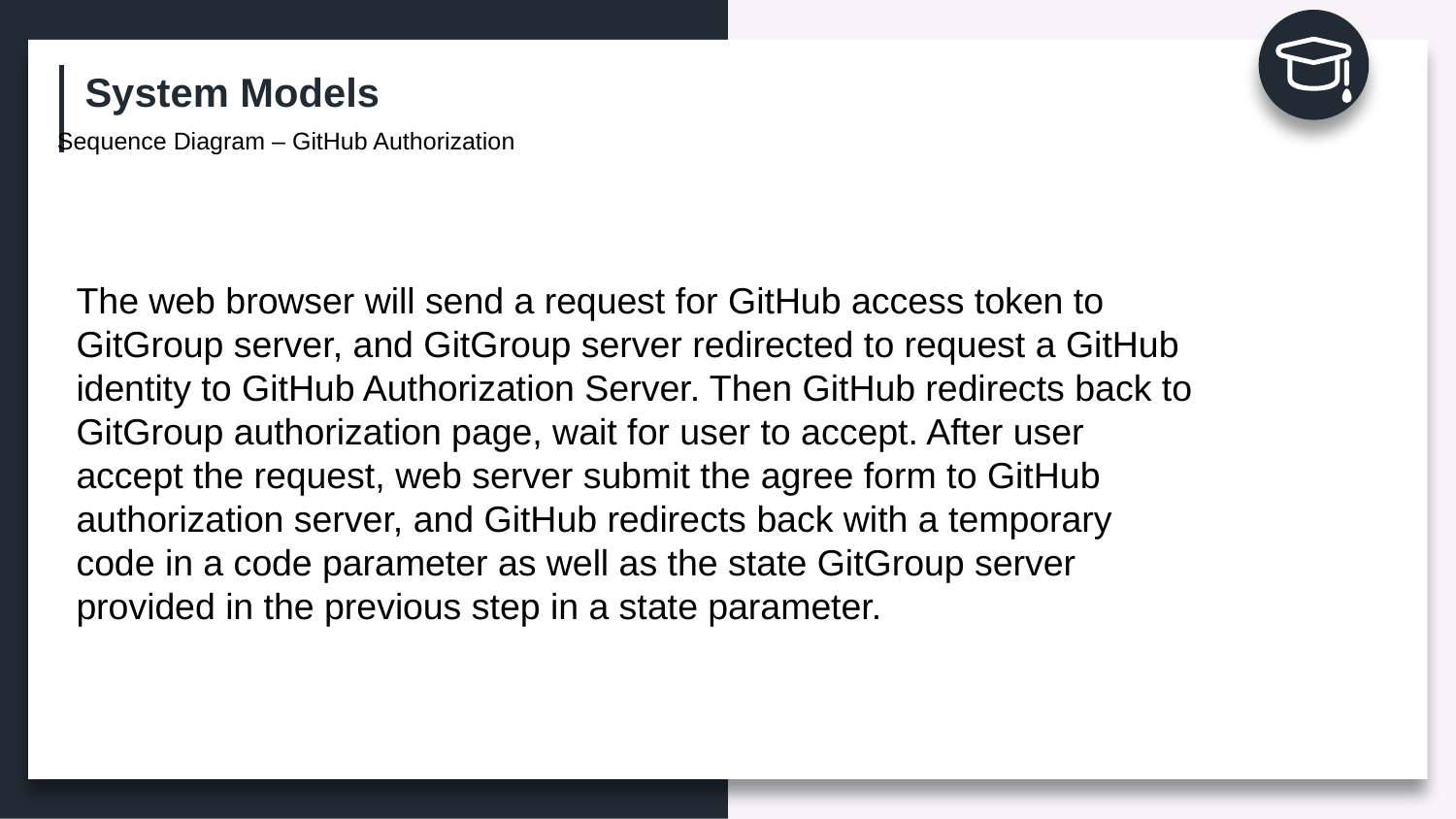

System Models

Sequence Diagram – GitHub Authorization
The web browser will send a request for GitHub access token to GitGroup server, and GitGroup server redirected to request a GitHub identity to GitHub Authorization Server. Then GitHub redirects back to GitGroup authorization page, wait for user to accept. After user accept the request, web server submit the agree form to GitHub authorization server, and GitHub redirects back with a temporary code in a code parameter as well as the state GitGroup server provided in the previous step in a state parameter.